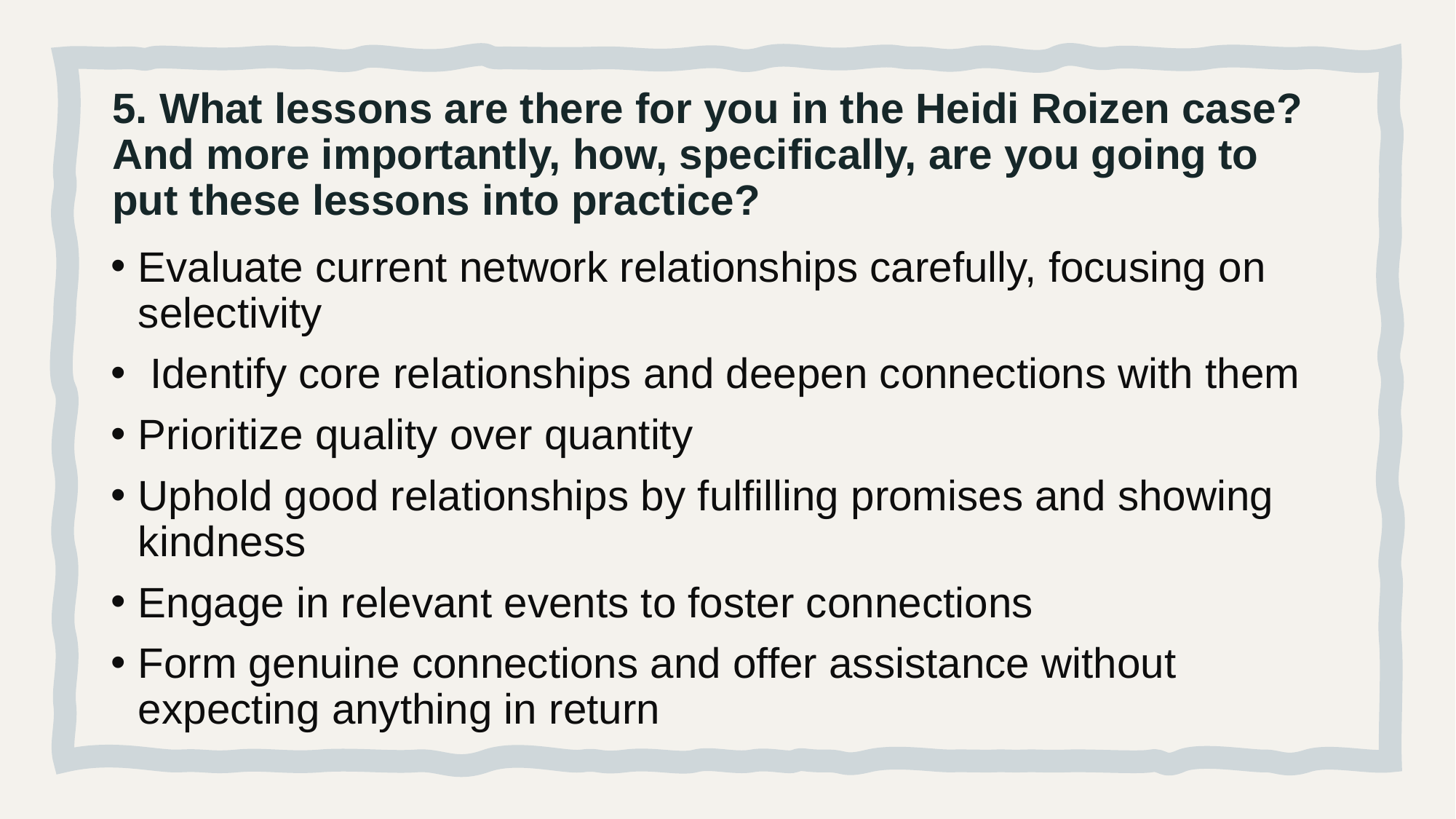

# 5. What lessons are there for you in the Heidi Roizen case? And more importantly, how, specifically, are you going to put these lessons into practice?
Evaluate current network relationships carefully, focusing on selectivity
 Identify core relationships and deepen connections with them
Prioritize quality over quantity
Uphold good relationships by fulfilling promises and showing kindness
Engage in relevant events to foster connections
Form genuine connections and offer assistance without expecting anything in return